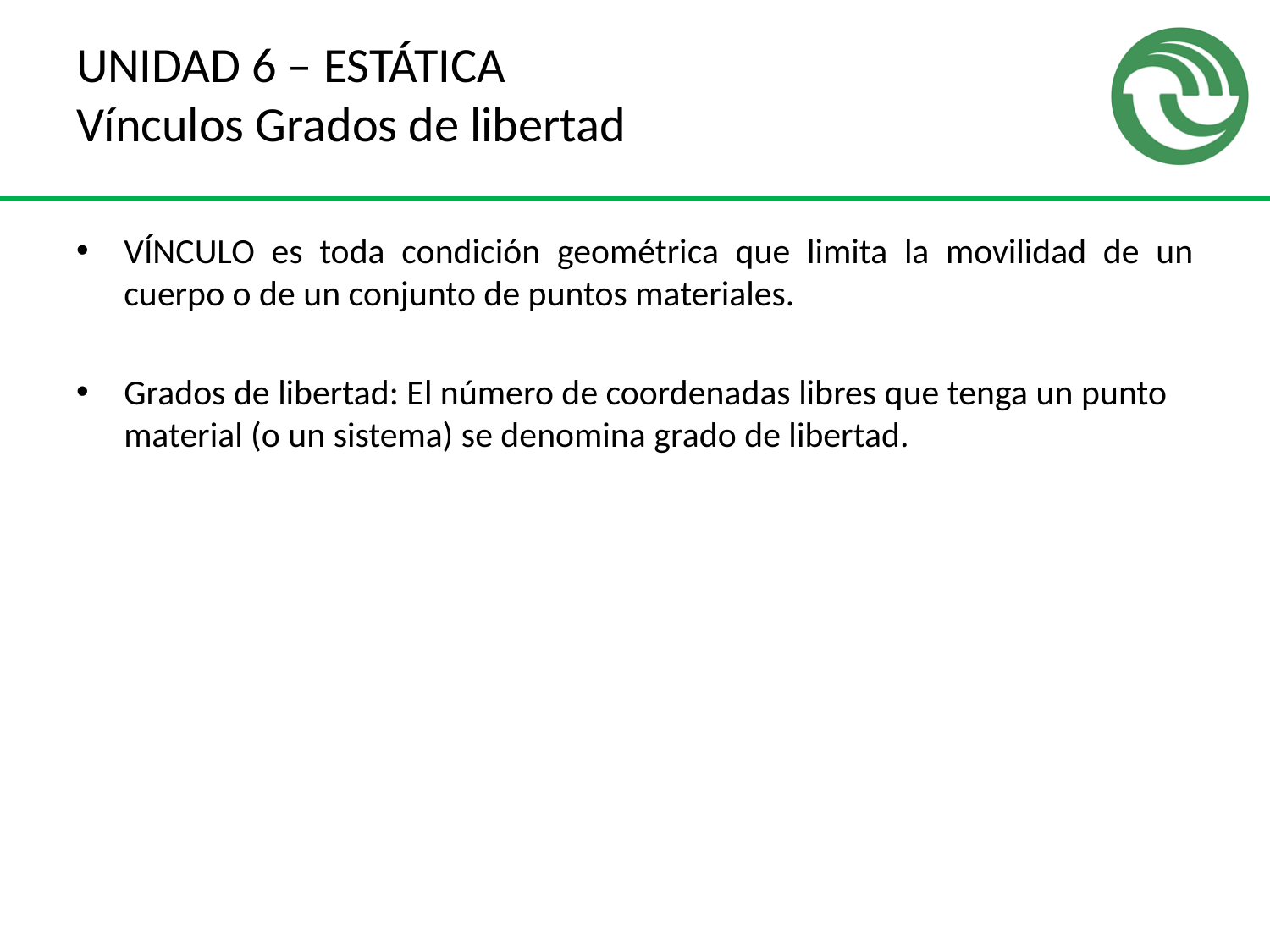

# UNIDAD 6 – ESTÁTICA Vínculos Grados de libertad
VÍNCULO es toda condición geométrica que limita la movilidad de un cuerpo o de un conjunto de puntos materiales.

Grados de libertad: El número de coordenadas libres que tenga un punto material (o un sistema) se denomina grado de libertad.